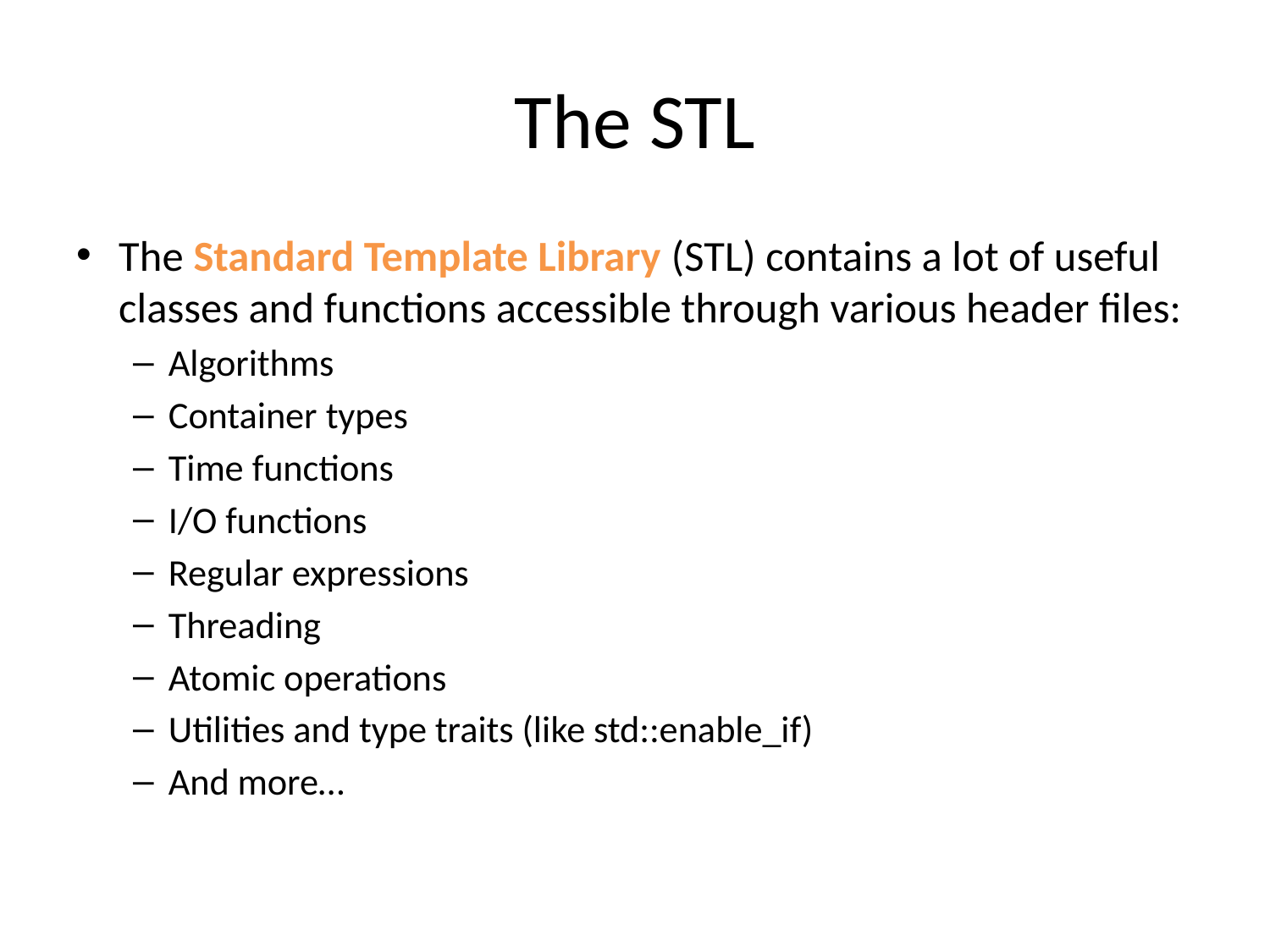

# The STL
The Standard Template Library (STL) contains a lot of useful classes and functions accessible through various header files:
Algorithms
Container types
Time functions
I/O functions
Regular expressions
Threading
Atomic operations
Utilities and type traits (like std::enable_if)
And more…